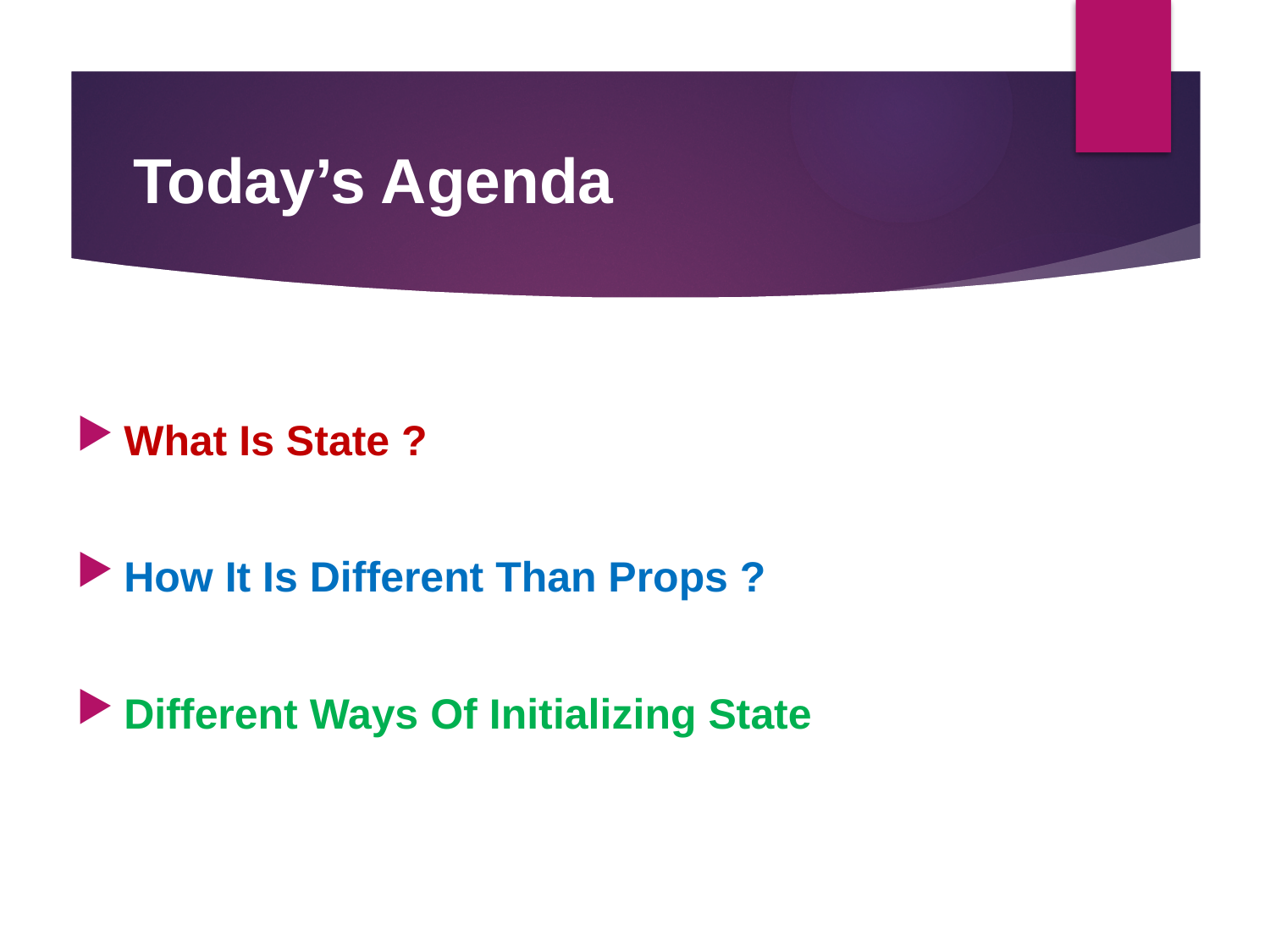

# Today’s Agenda

What Is State ?

How It Is Different Than Props ?

Different Ways Of Initializing State